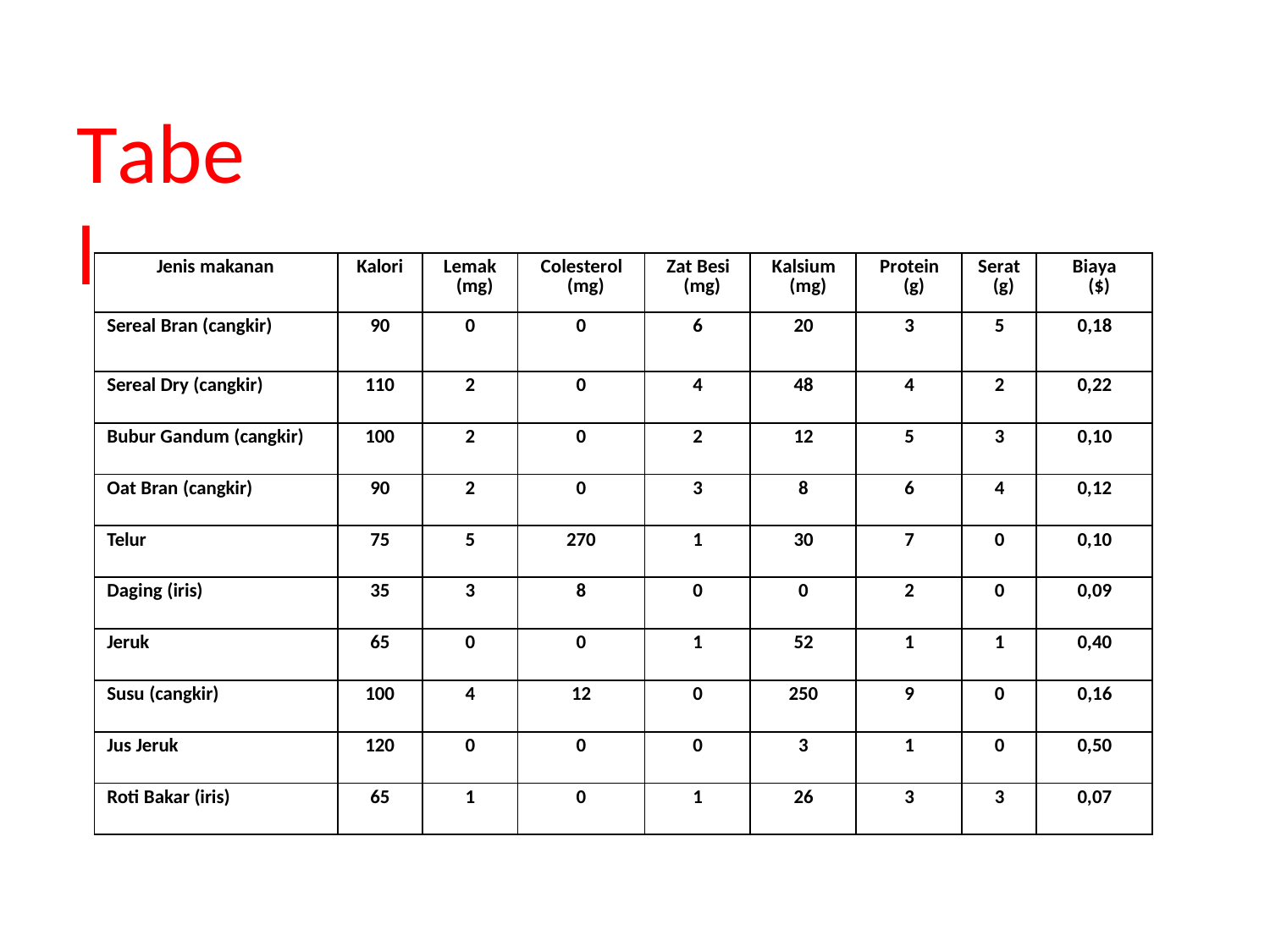

# Tabel
| Jenis makanan | Kalori | Lemak (mg) | Colesterol (mg) | Zat Besi (mg) | Kalsium (mg) | Protein (g) | Serat (g) | Biaya ($) |
| --- | --- | --- | --- | --- | --- | --- | --- | --- |
| Sereal Bran (cangkir) | 90 | 0 | 0 | 6 | 20 | 3 | 5 | 0,18 |
| Sereal Dry (cangkir) | 110 | 2 | 0 | 4 | 48 | 4 | 2 | 0,22 |
| Bubur Gandum (cangkir) | 100 | 2 | 0 | 2 | 12 | 5 | 3 | 0,10 |
| Oat Bran (cangkir) | 90 | 2 | 0 | 3 | 8 | 6 | 4 | 0,12 |
| Telur | 75 | 5 | 270 | 1 | 30 | 7 | 0 | 0,10 |
| Daging (iris) | 35 | 3 | 8 | 0 | 0 | 2 | 0 | 0,09 |
| Jeruk | 65 | 0 | 0 | 1 | 52 | 1 | 1 | 0,40 |
| Susu (cangkir) | 100 | 4 | 12 | 0 | 250 | 9 | 0 | 0,16 |
| Jus Jeruk | 120 | 0 | 0 | 0 | 3 | 1 | 0 | 0,50 |
| Roti Bakar (iris) | 65 | 1 | 0 | 1 | 26 | 3 | 3 | 0,07 |